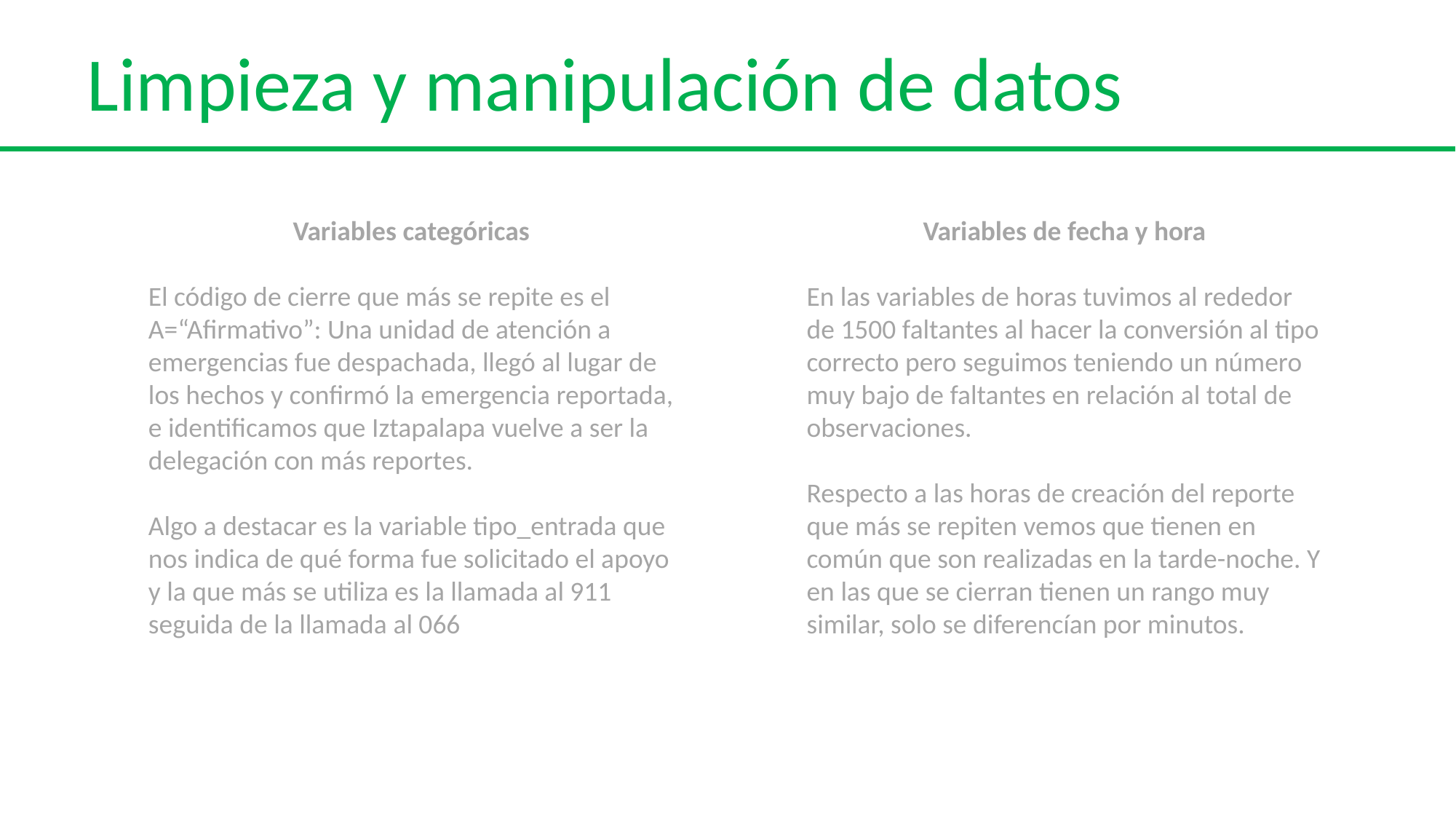

Limpieza y manipulación de datos
Variables categóricas

El código de cierre que más se repite es el A=“Afirmativo”: Una unidad de atención a emergencias fue despachada, llegó al lugar de los hechos y confirmó la emergencia reportada, e identificamos que Iztapalapa vuelve a ser la delegación con más reportes.

Algo a destacar es la variable tipo_entrada que nos indica de qué forma fue solicitado el apoyo y la que más se utiliza es la llamada al 911 seguida de la llamada al 066
Variables de fecha y hora

En las variables de horas tuvimos al rededor de 1500 faltantes al hacer la conversión al tipo correcto pero seguimos teniendo un número muy bajo de faltantes en relación al total de observaciones.

Respecto a las horas de creación del reporte que más se repiten vemos que tienen en común que son realizadas en la tarde-noche. Y en las que se cierran tienen un rango muy similar, solo se diferencían por minutos.